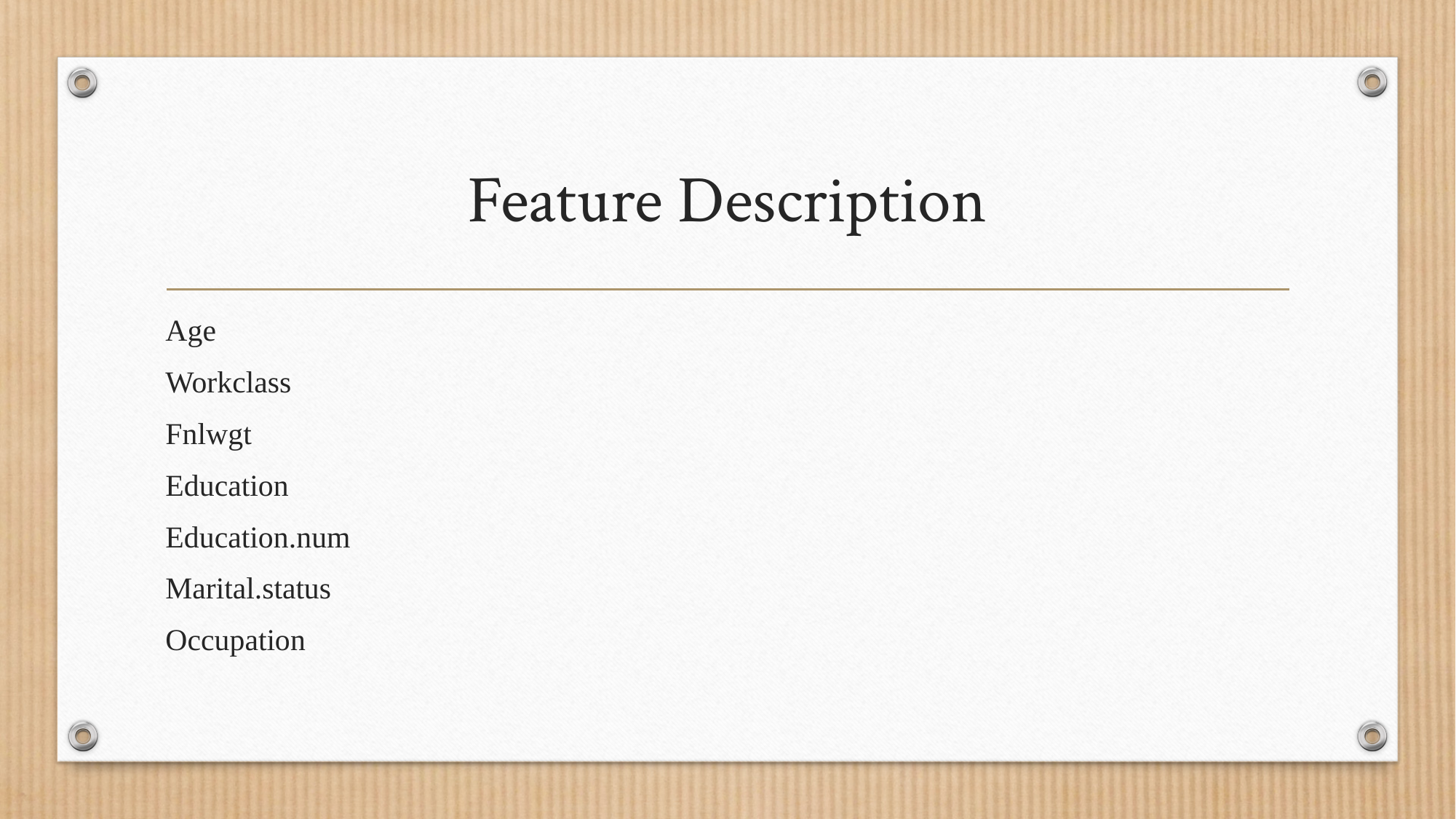

# Feature Description
Age
Workclass
Fnlwgt
Education
Education.num
Marital.status
Occupation